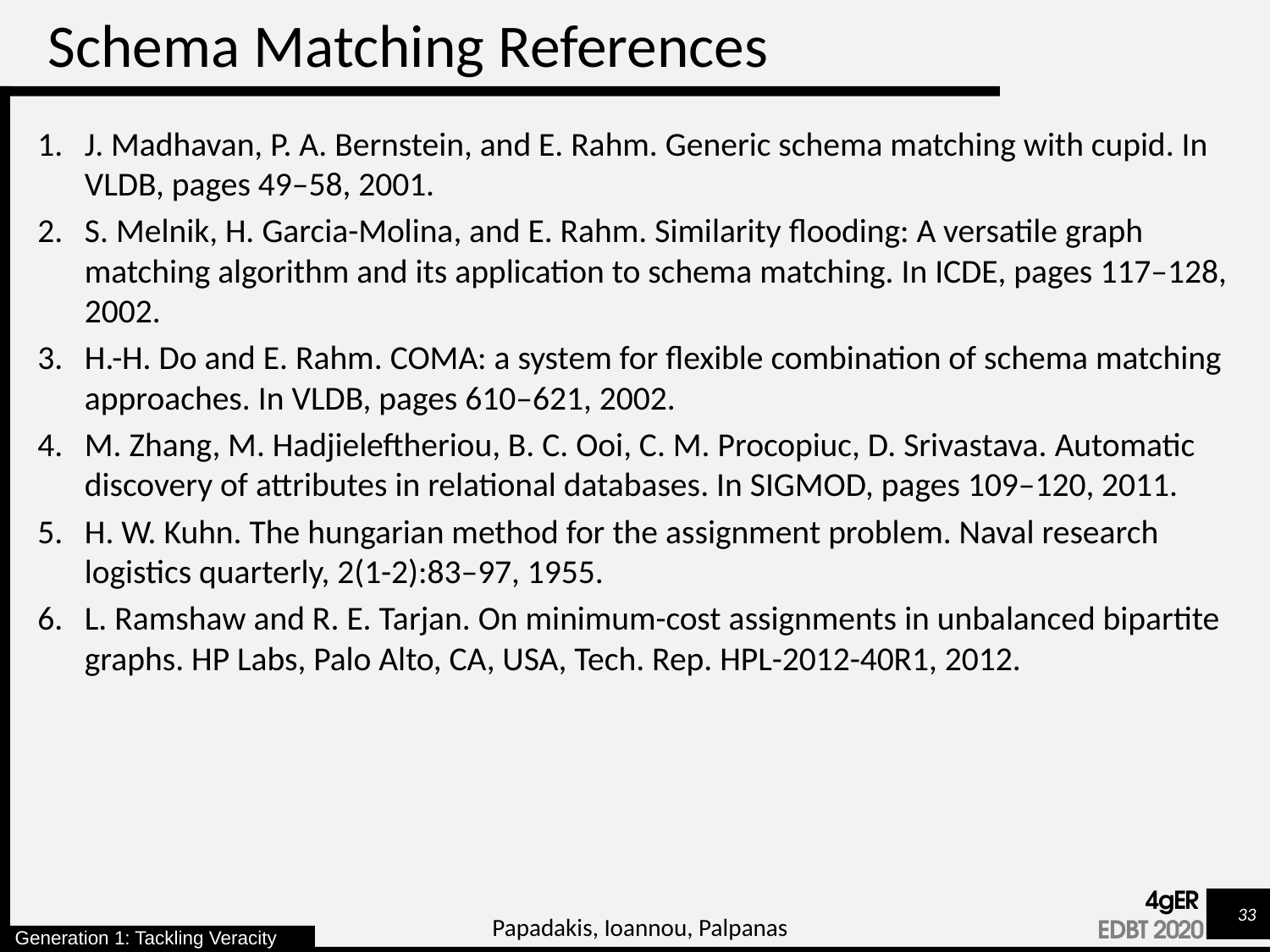

# Schema Matching References
J. Madhavan, P. A. Bernstein, and E. Rahm. Generic schema matching with cupid. In VLDB, pages 49–58, 2001.
S. Melnik, H. Garcia-Molina, and E. Rahm. Similarity flooding: A versatile graph matching algorithm and its application to schema matching. In ICDE, pages 117–128, 2002.
H.-H. Do and E. Rahm. COMA: a system for flexible combination of schema matching approaches. In VLDB, pages 610–621, 2002.
M. Zhang, M. Hadjieleftheriou, B. C. Ooi, C. M. Procopiuc, D. Srivastava. Automatic discovery of attributes in relational databases. In SIGMOD, pages 109–120, 2011.
H. W. Kuhn. The hungarian method for the assignment problem. Naval research logistics quarterly, 2(1-2):83–97, 1955.
L. Ramshaw and R. E. Tarjan. On minimum-cost assignments in unbalanced bipartite graphs. HP Labs, Palo Alto, CA, USA, Tech. Rep. HPL-2012-40R1, 2012.
Papadakis, Ioannou, Palpanas
Generation 1: Tackling Veracity